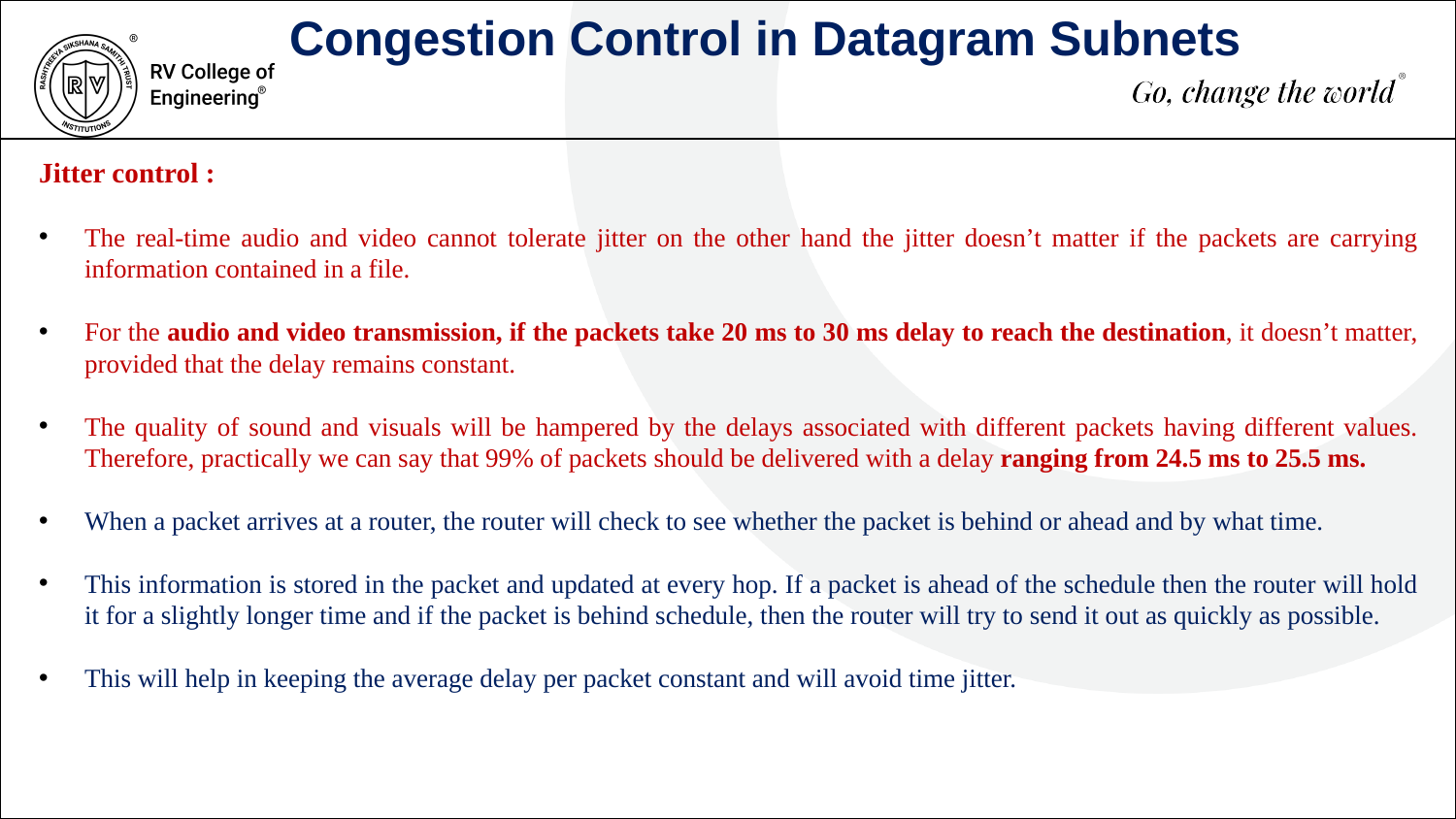

Congestion Control in Datagram Subnets

Jitter control :

The real-time audio and video cannot tolerate jitter on the other hand the jitter doesn’t matter if the packets are carrying information contained in a file.

For the audio and video transmission, if the packets take 20 ms to 30 ms delay to reach the destination, it doesn’t matter, provided that the delay remains constant.

The quality of sound and visuals will be hampered by the delays associated with different packets having different values. Therefore, practically we can say that 99% of packets should be delivered with a delay ranging from 24.5 ms to 25.5 ms.

When а packet arrives at a router, the router will check to see whether the packet is behind or ahead and by what time.

This information is stored in the packet and updated at every hop. If a packet is ahead of the schedule then the router will hold it for a slightly longer time and if the packet is behind schedule, then the router will try to send it out as quickly as possible.

This will help in keeping the average delay per packet constant and will avoid time jitter.

500